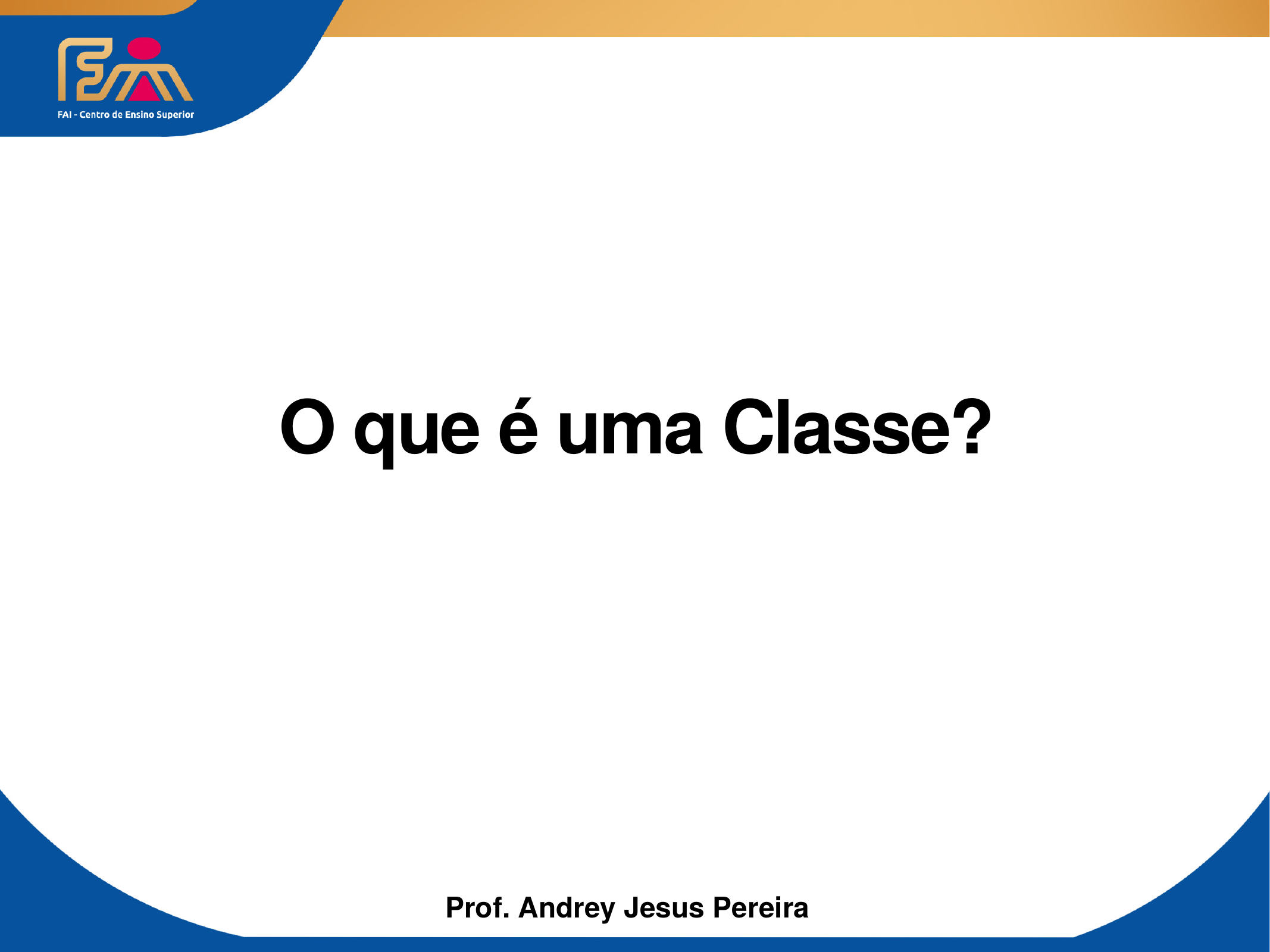

# O que é uma Classe?
Prof. Andrey Jesus Pereira